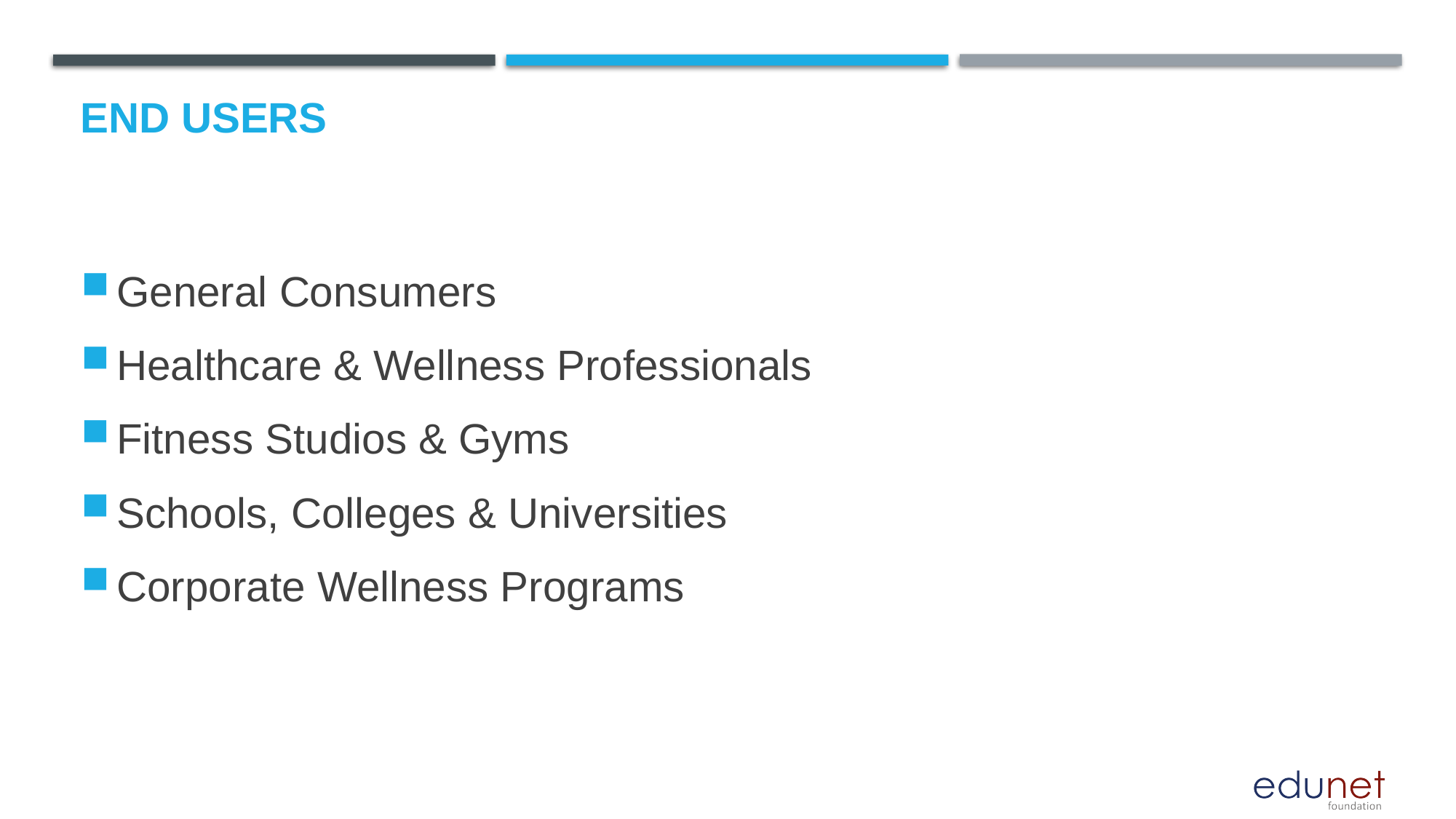

# End users
General Consumers
Healthcare & Wellness Professionals
Fitness Studios & Gyms
Schools, Colleges & Universities
Corporate Wellness Programs